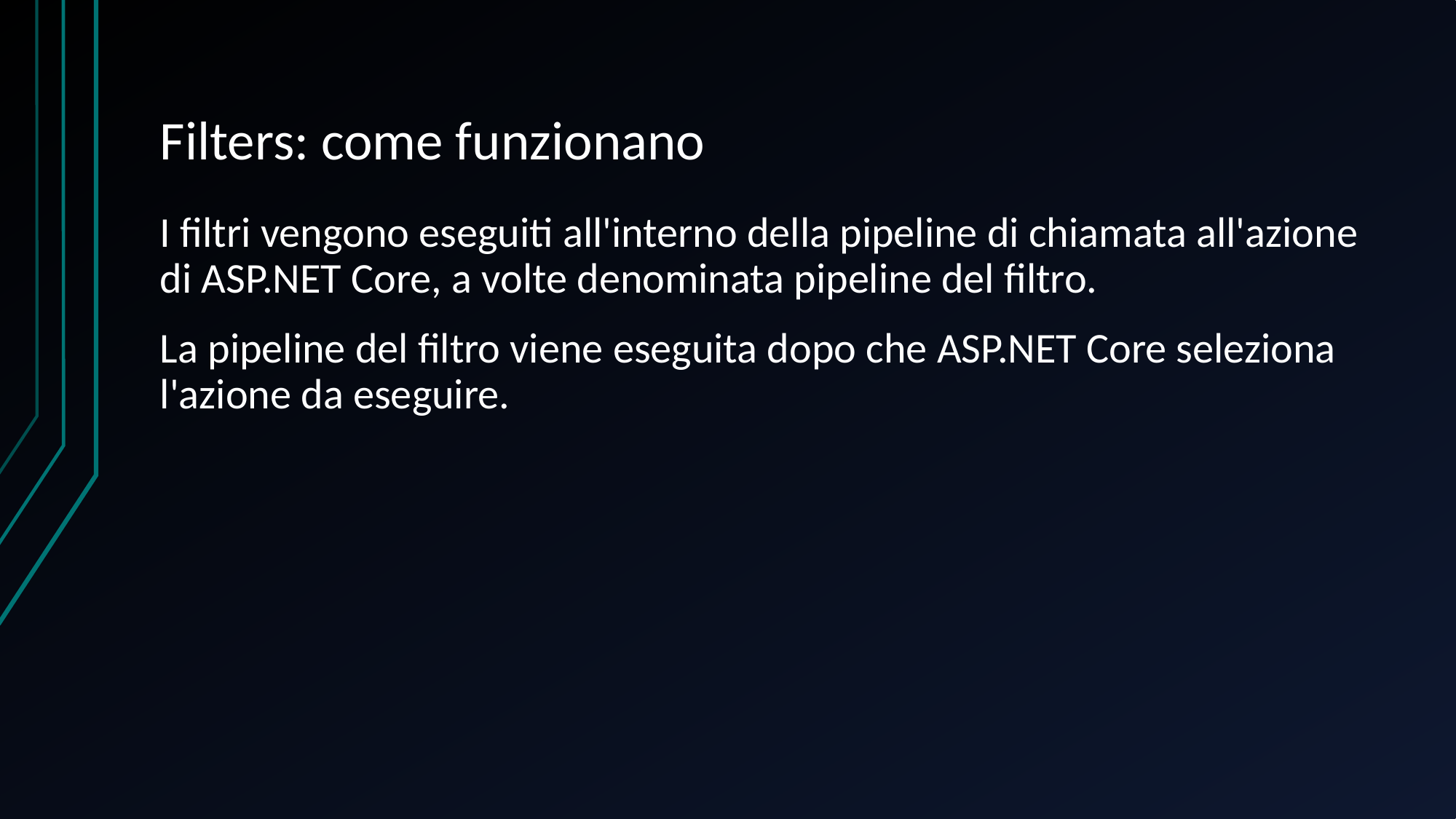

# Filters: come funzionano
I filtri vengono eseguiti all'interno della pipeline di chiamata all'azione di ASP.NET Core, a volte denominata pipeline del filtro.
La pipeline del filtro viene eseguita dopo che ASP.NET Core seleziona l'azione da eseguire.